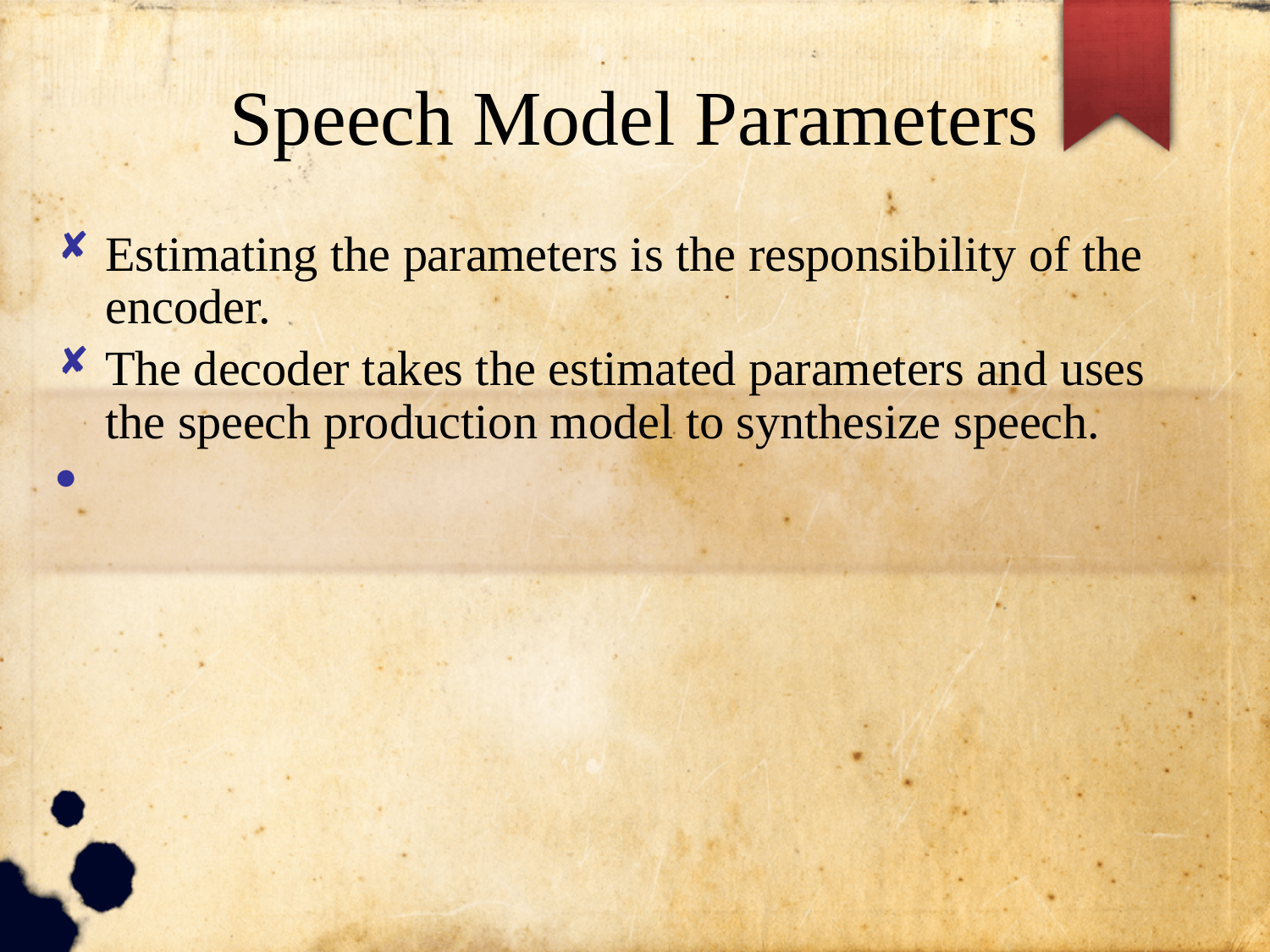

Speech Model Parameters
Estimating the parameters is the responsibility of the  encoder.
The decoder takes the estimated parameters and uses  the speech production model to synthesize speech.